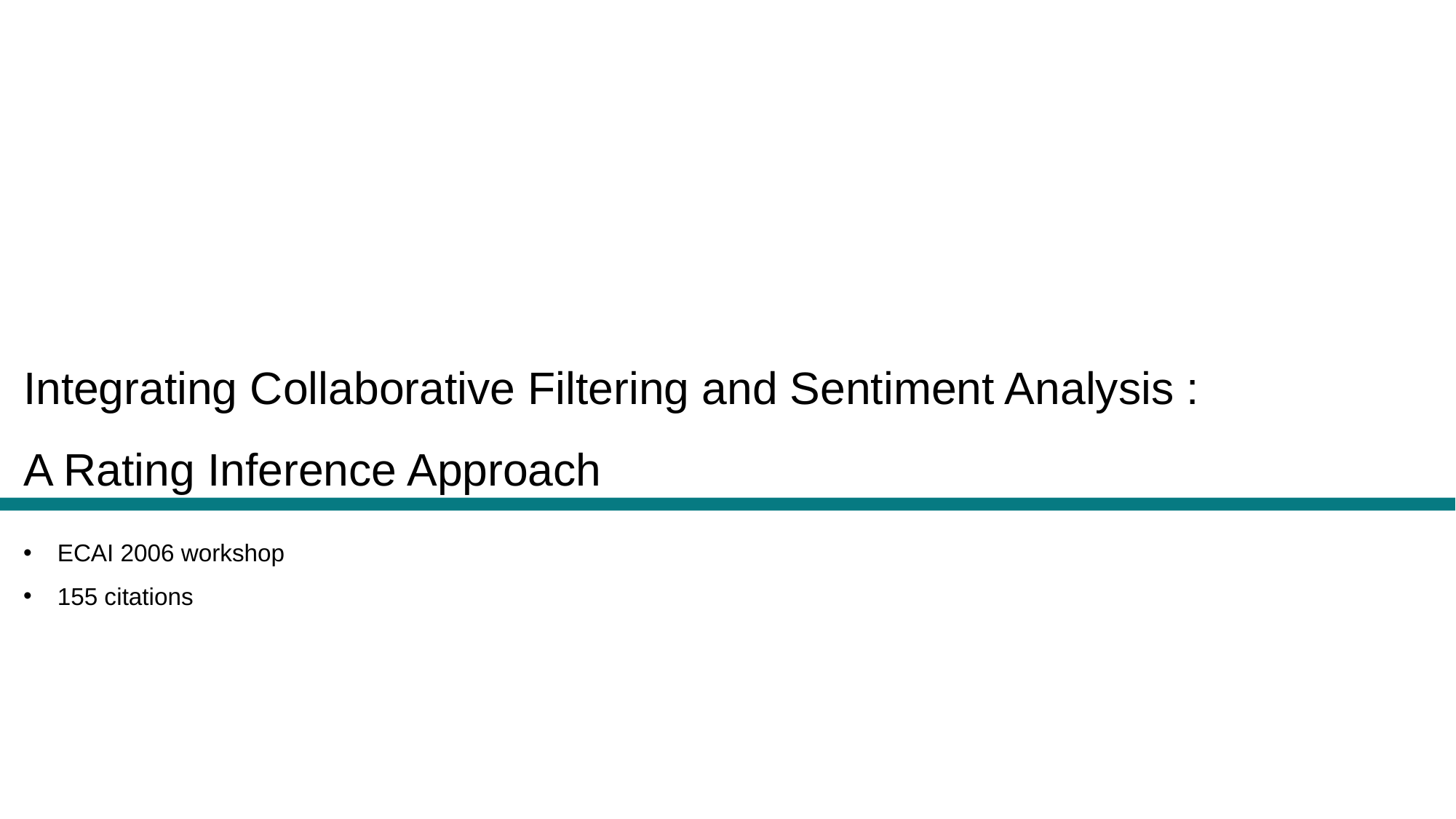

Integrating Collaborative Filtering and Sentiment Analysis :
A Rating Inference Approach
ECAI 2006 workshop
155 citations